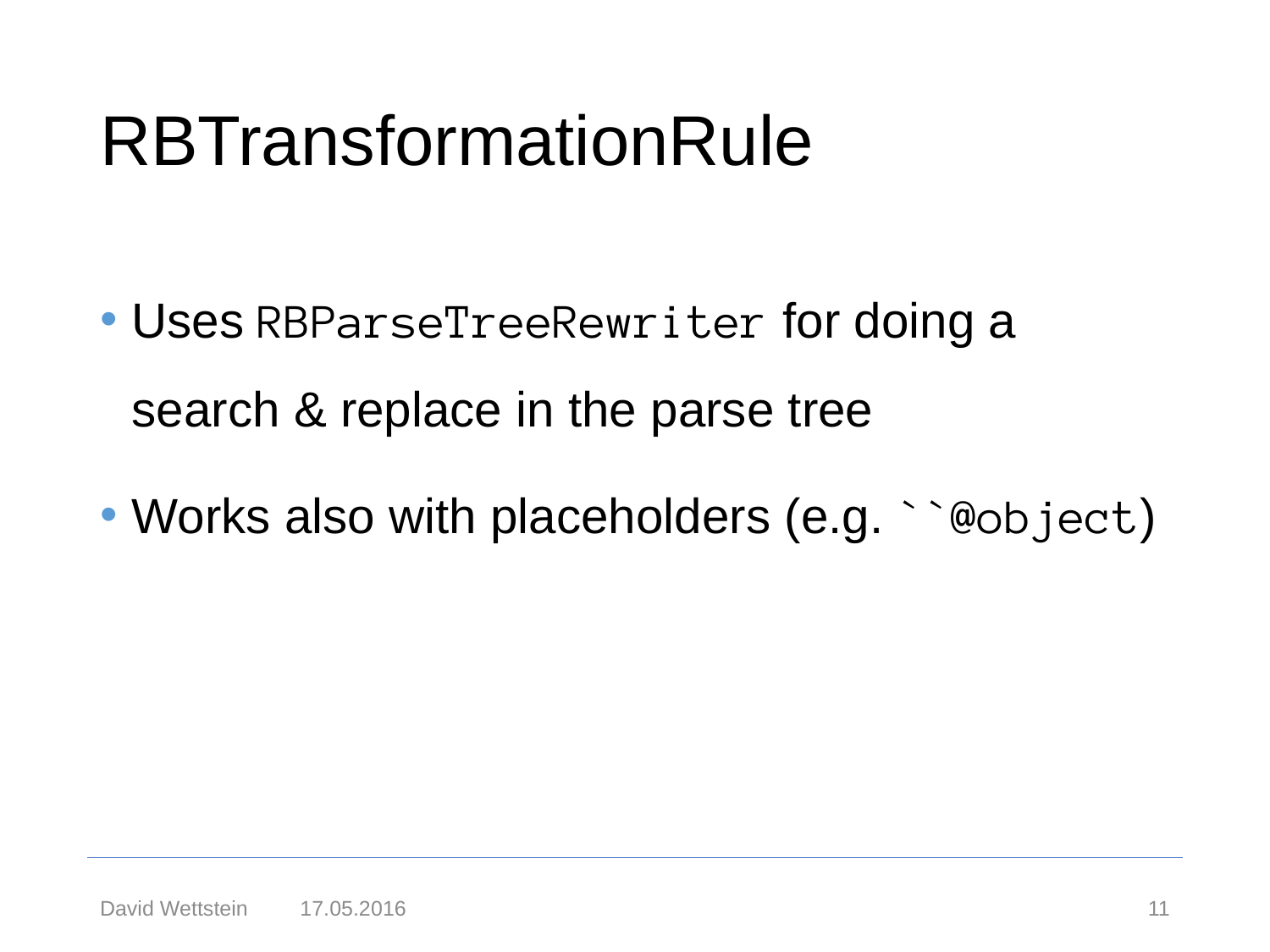

# RBTransformationRule
Uses RBParseTreeRewriter for doing a search & replace in the parse tree
Works also with placeholders (e.g. ``@object)

17.05.2016
11
David Wettstein